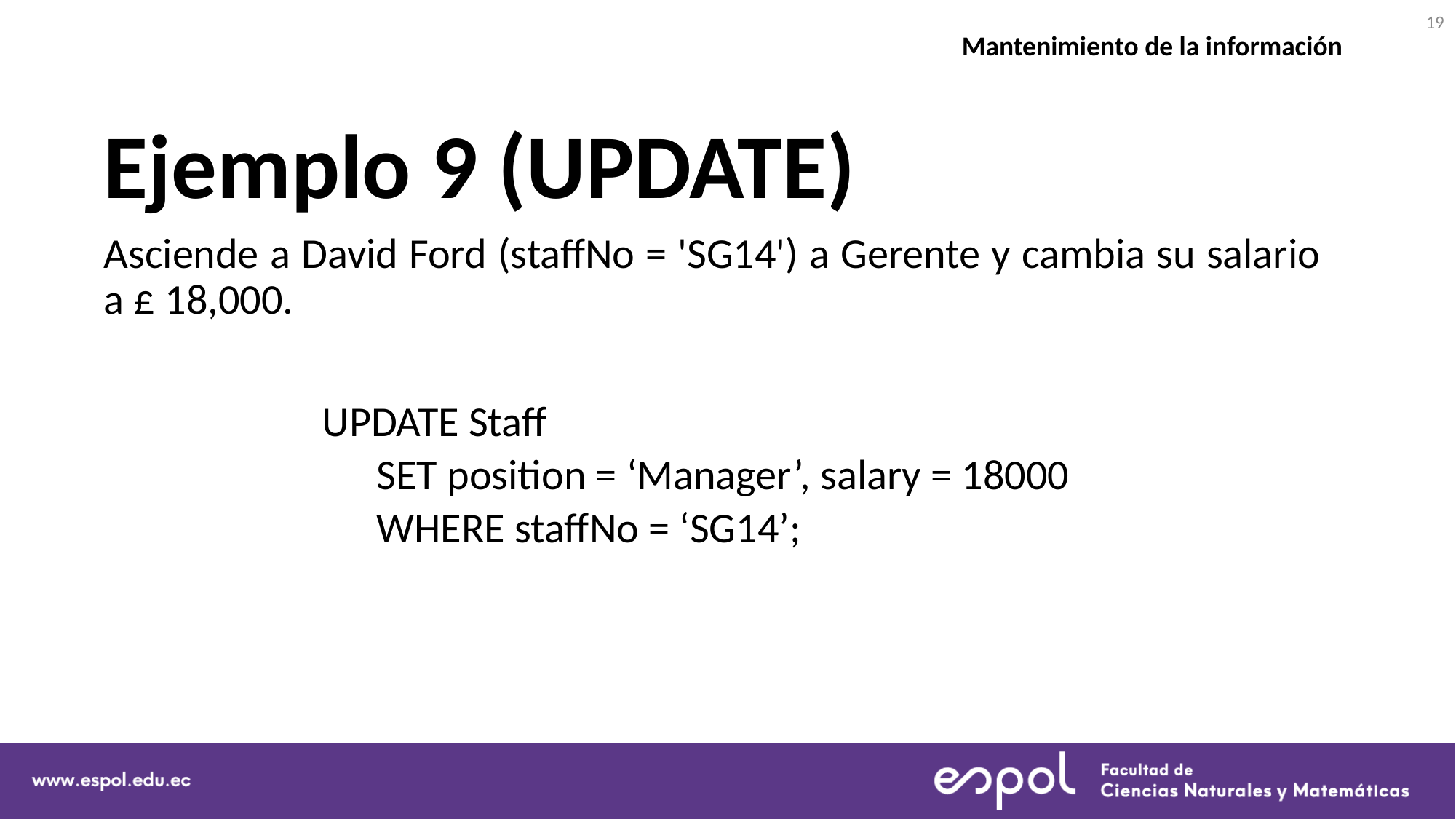

19
Mantenimiento de la información
# Ejemplo 9 (UPDATE)
Asciende a David Ford (staffNo = 'SG14') a Gerente y cambia su salario a £ 18,000.

		UPDATE Staff
		SET position = ‘Manager’, salary = 18000
		WHERE staffNo = ‘SG14’;